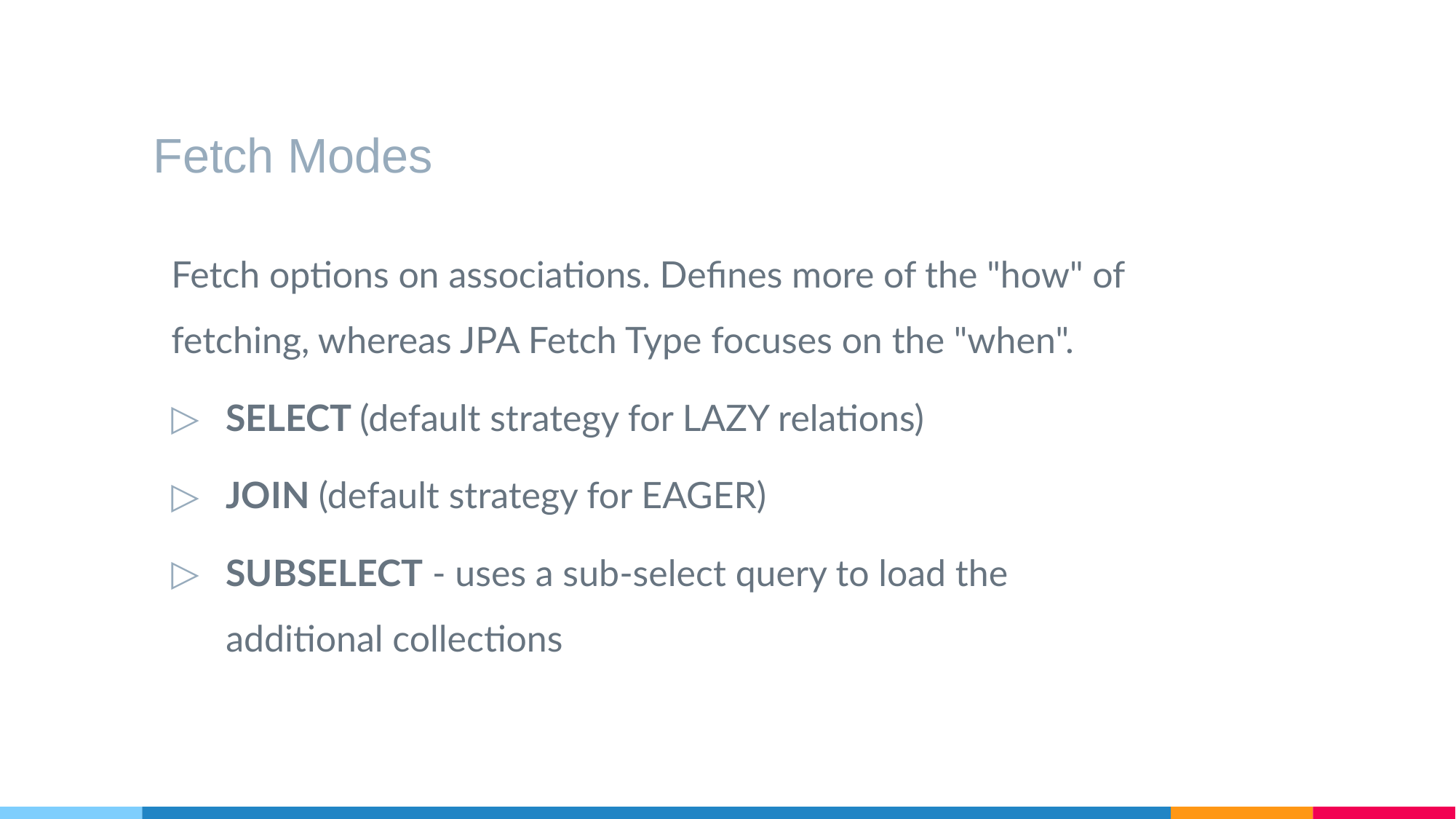

# Fetch Modes
Fetch options on associations. Defines more of the "how" of fetching, whereas JPA Fetch Type focuses on the "when".
SELECT (default strategy for LAZY relations)
JOIN (default strategy for EAGER)
SUBSELECT - uses a sub-select query to load the additional collections